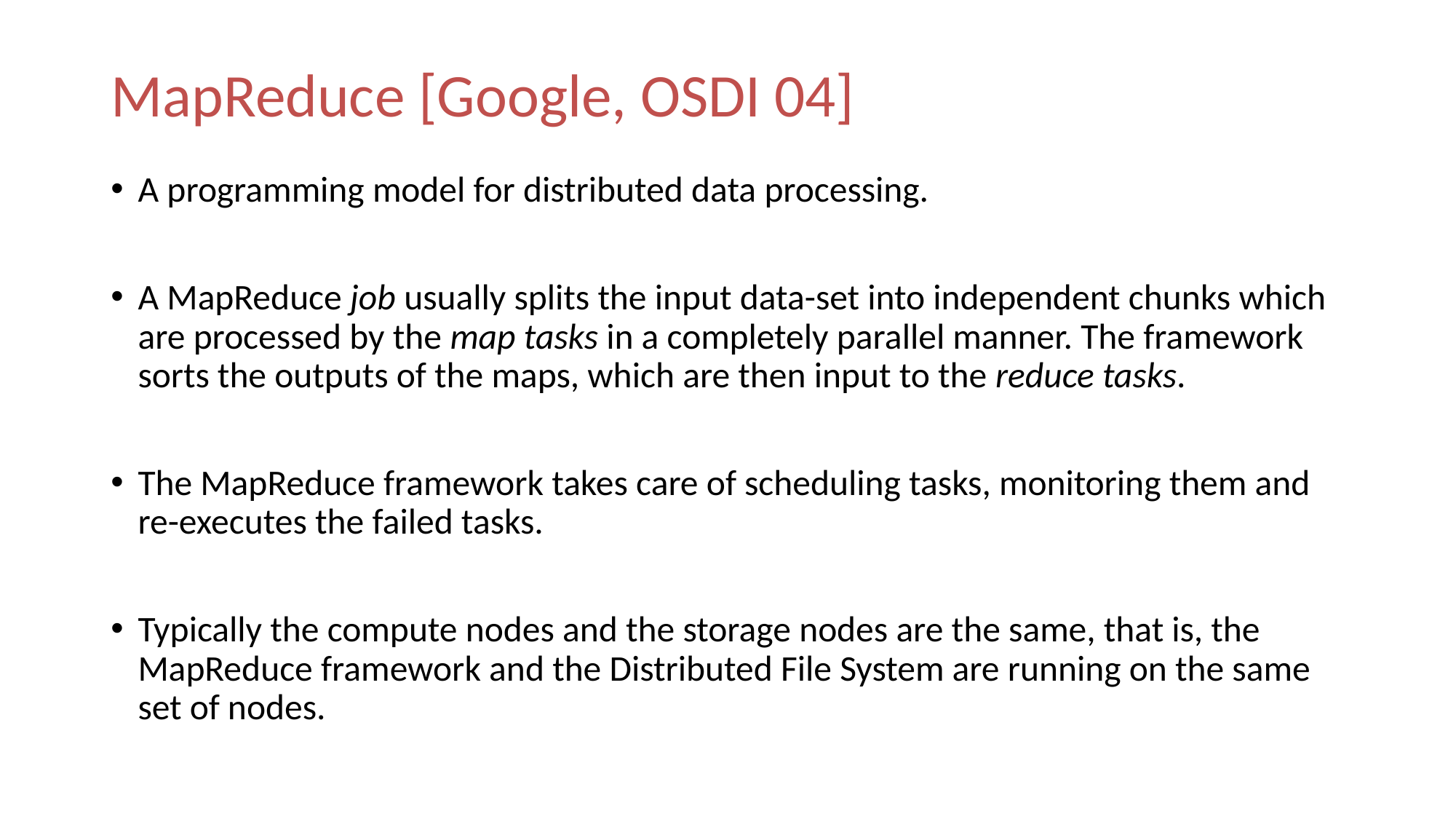

# MapReduce [Google, OSDI 04]
A programming model for distributed data processing.

A MapReduce job usually splits the input data-set into independent chunks which are processed by the map tasks in a completely parallel manner. The framework sorts the outputs of the maps, which are then input to the reduce tasks.

The MapReduce framework takes care of scheduling tasks, monitoring them and re-executes the failed tasks.

Typically the compute nodes and the storage nodes are the same, that is, the MapReduce framework and the Distributed File System are running on the same set of nodes.